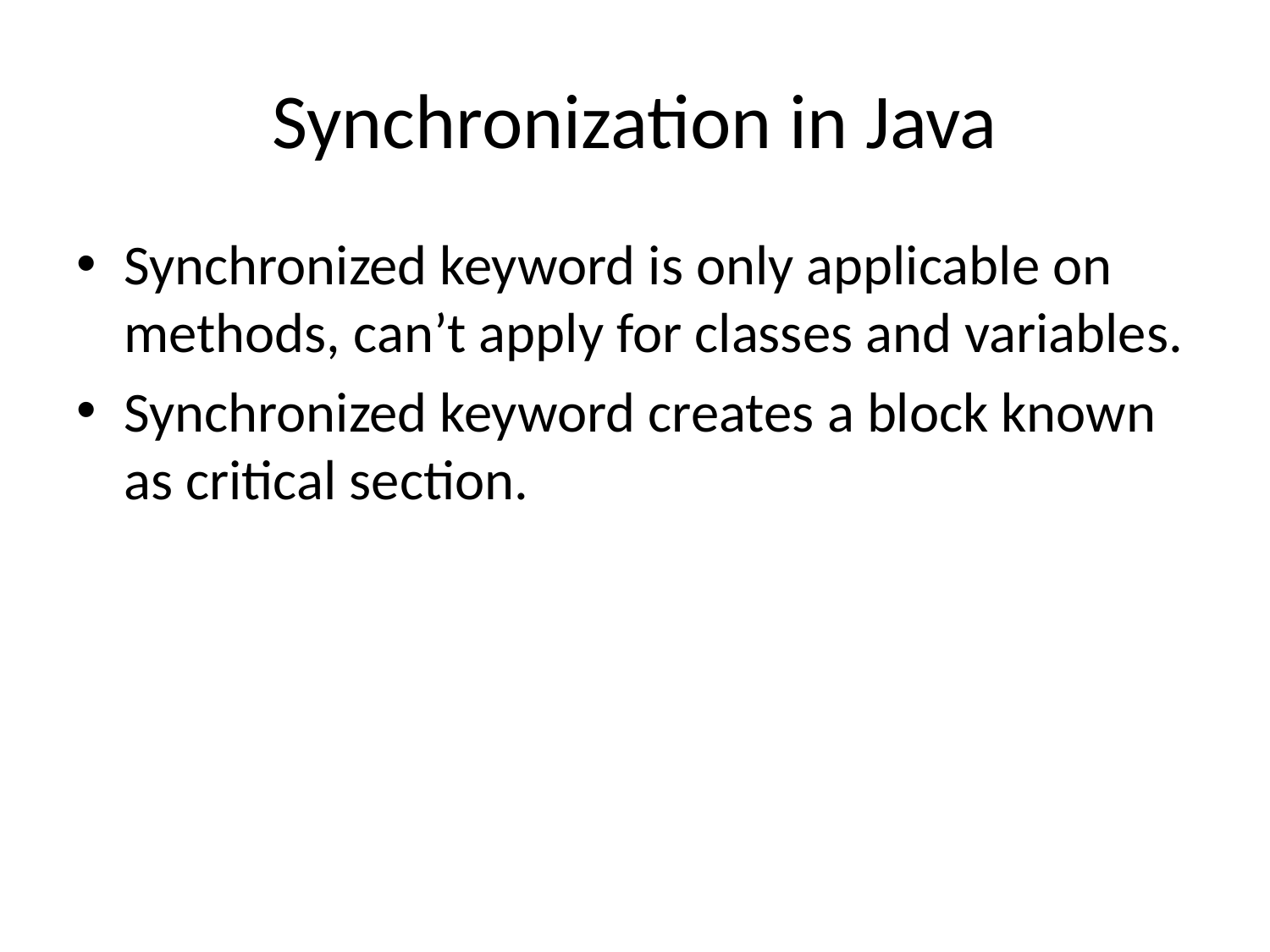

# Synchronization in Java
Synchronized keyword is only applicable on methods, can’t apply for classes and variables.
Synchronized keyword creates a block known as critical section.